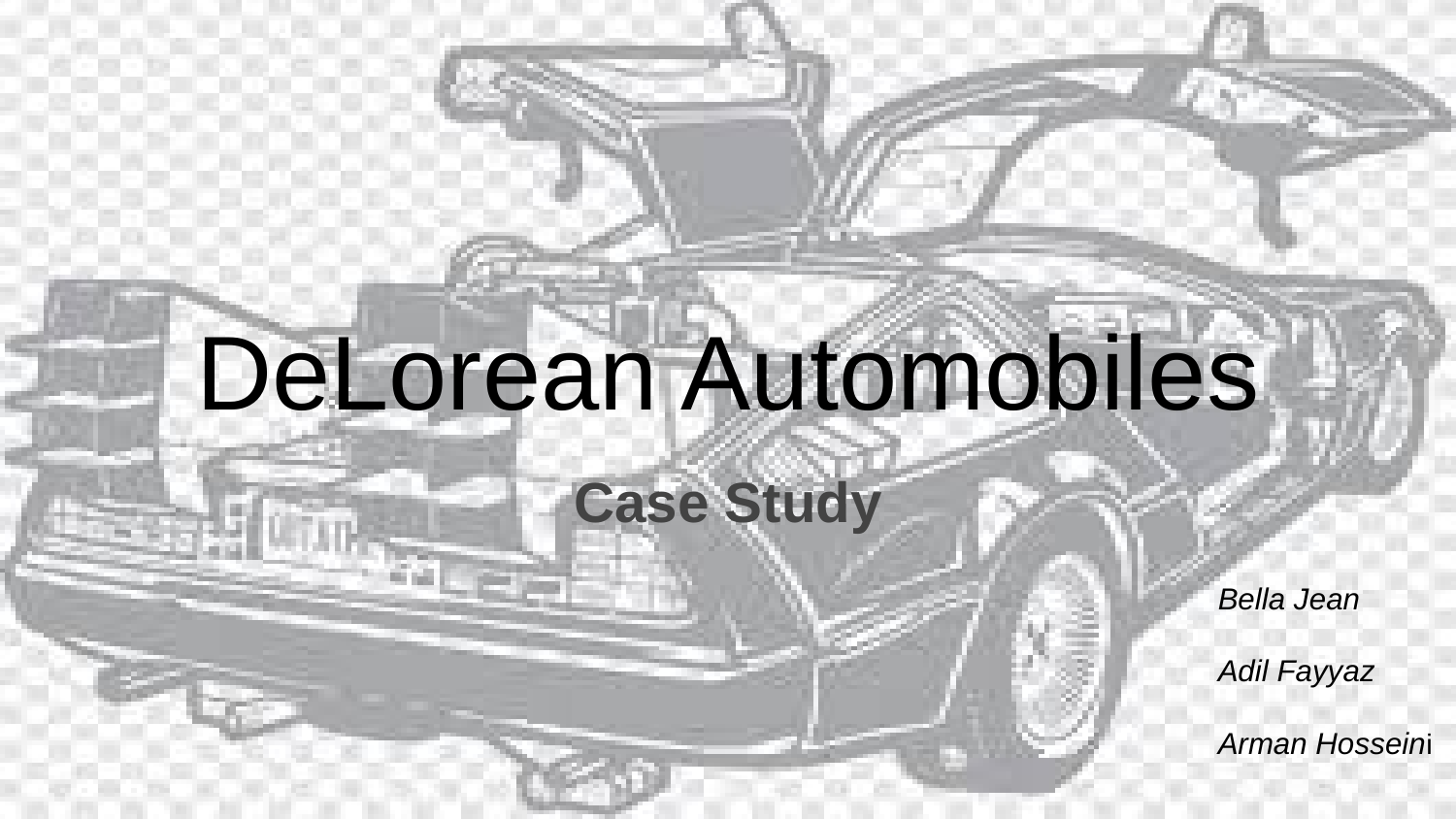

# DeLorean Automobiles
Case Study
Bella Jean

Adil Fayyaz

Arman Hosseini